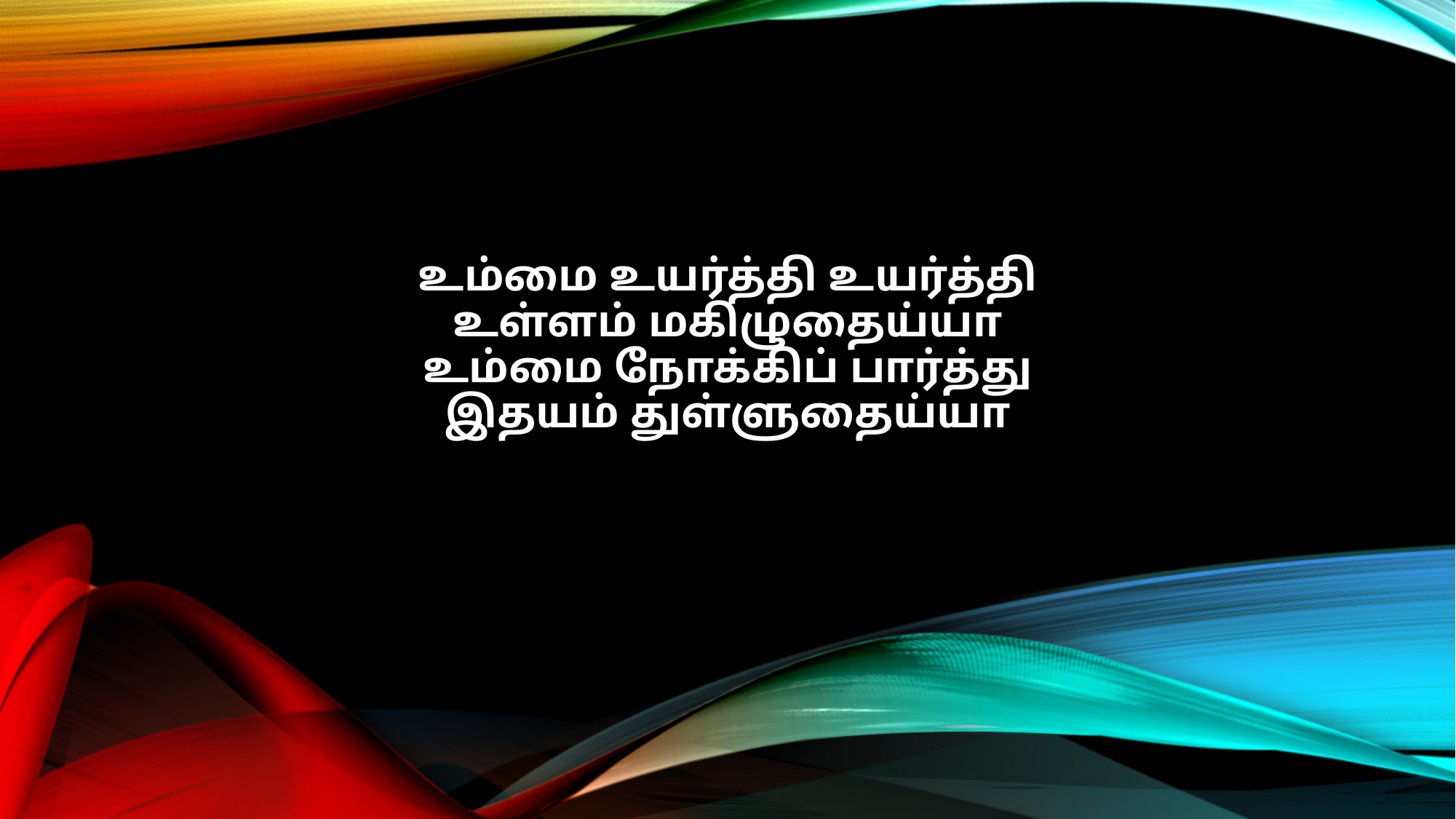

உம்மை உயர்த்தி உயர்த்தி
உள்ளம் மகிழுதைய்யா
உம்மை நோக்கிப் பார்த்து
இதயம் துள்ளுதைய்யா